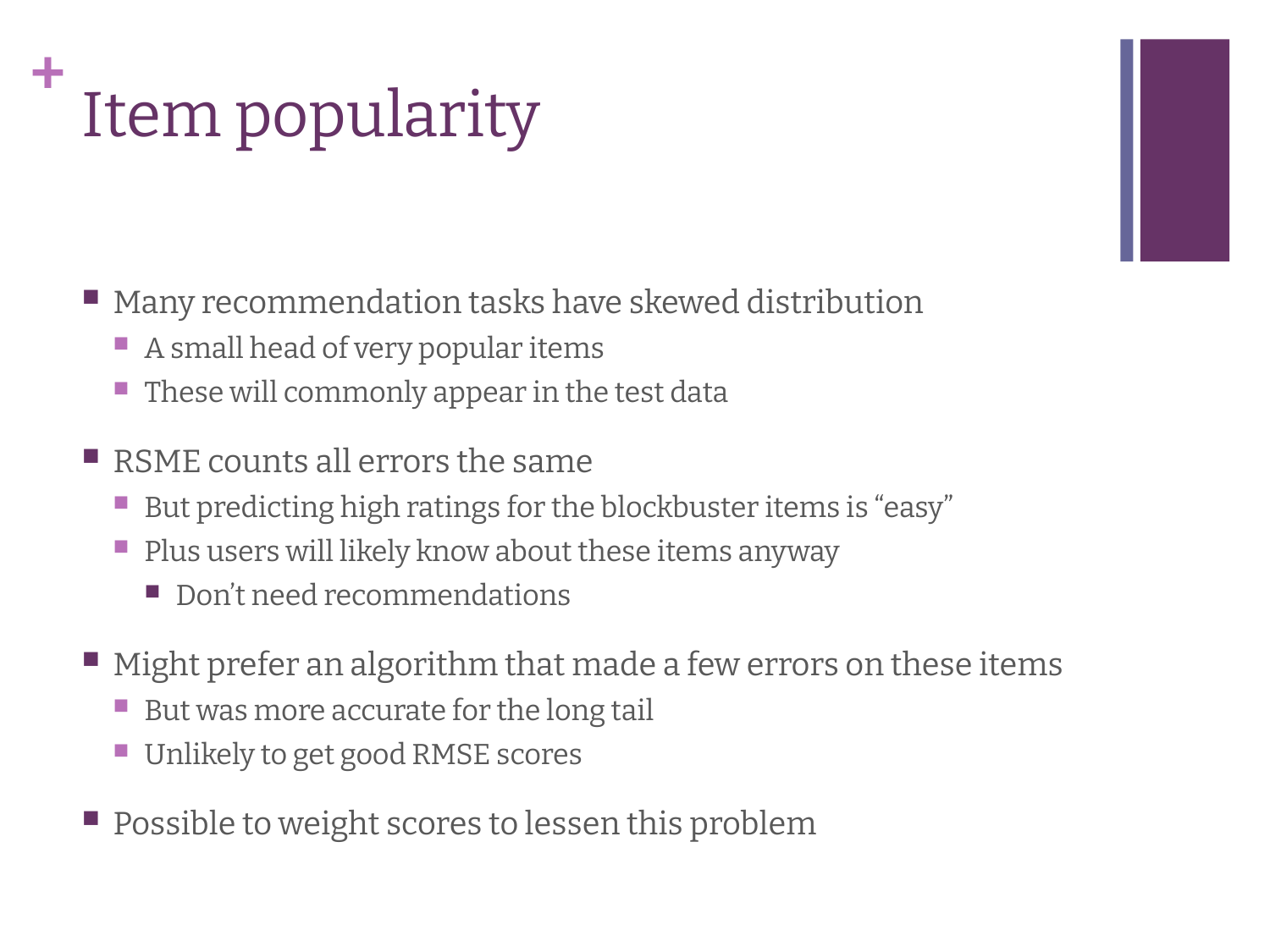

# Item popularity
Many recommendation tasks have skewed distribution
A small head of very popular items
These will commonly appear in the test data
RSME counts all errors the same
But predicting high ratings for the blockbuster items is “easy”
Plus users will likely know about these items anyway
Don’t need recommendations
Might prefer an algorithm that made a few errors on these items
But was more accurate for the long tail
Unlikely to get good RMSE scores
Possible to weight scores to lessen this problem